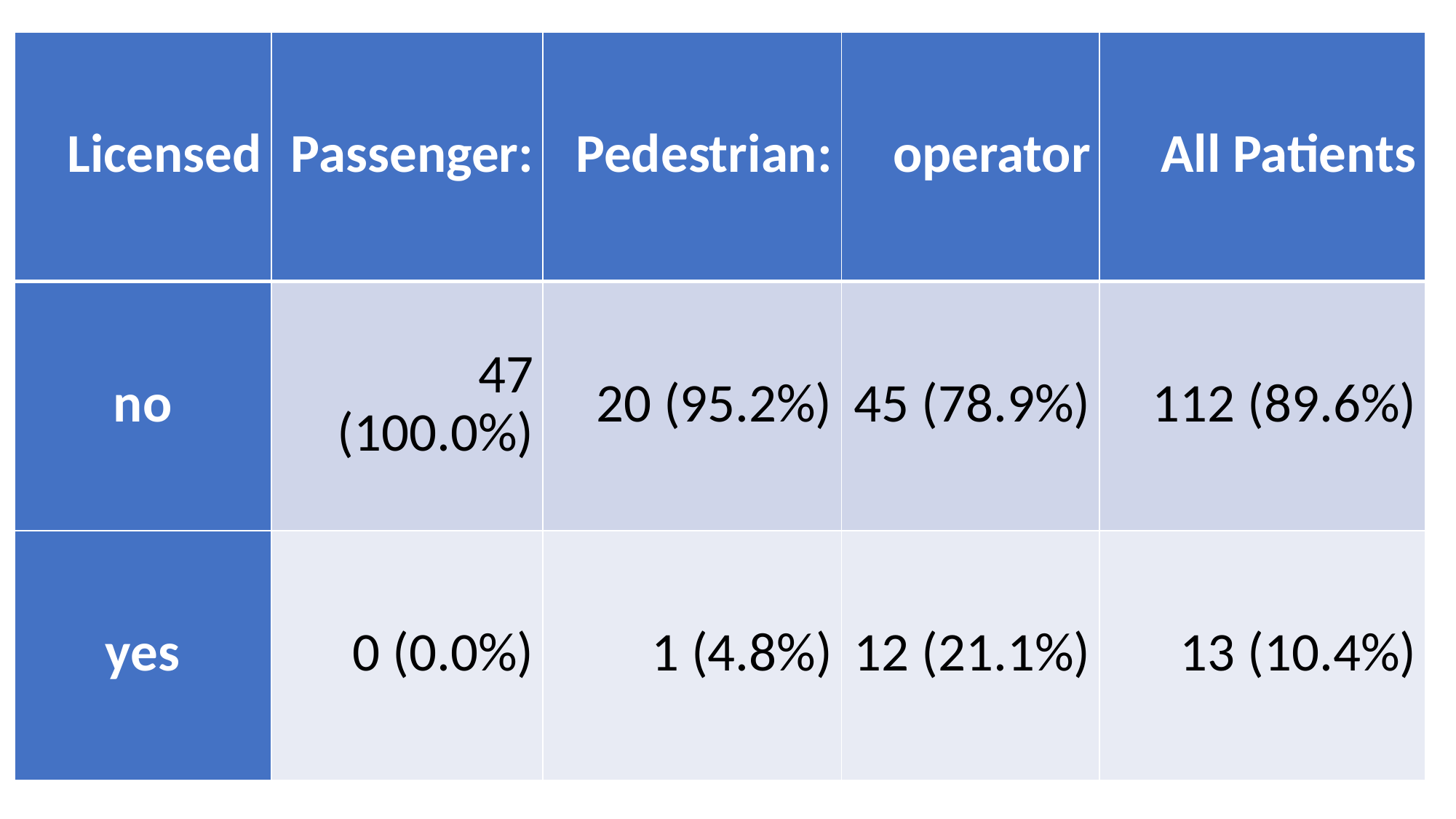

| Licensed | Passenger: | Pedestrian: | operator | All Patients |
| --- | --- | --- | --- | --- |
| no | 47 (100.0%) | 20 (95.2%) | 45 (78.9%) | 112 (89.6%) |
| yes | 0 (0.0%) | 1 (4.8%) | 12 (21.1%) | 13 (10.4%) |